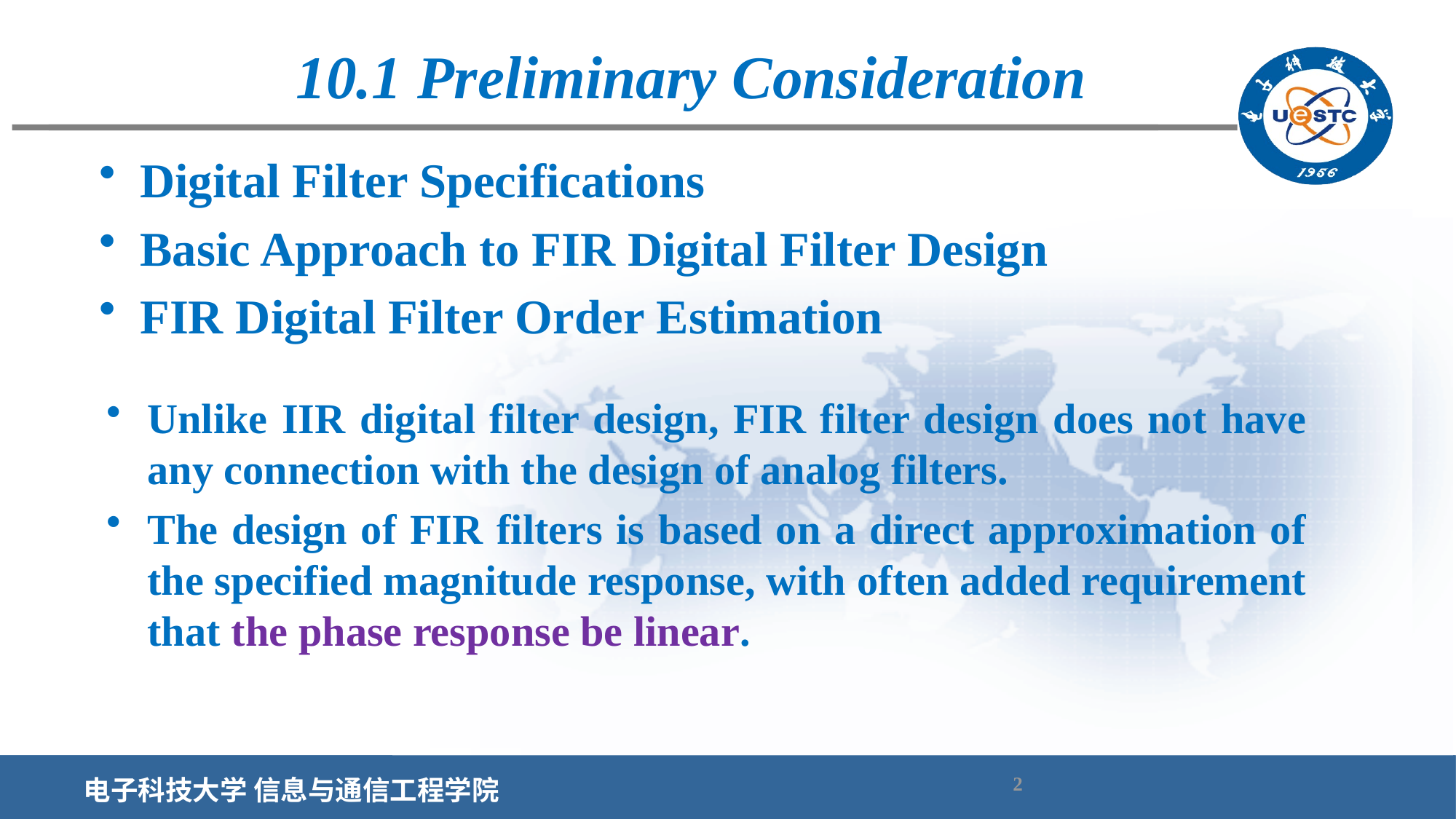

10.1 Preliminary Consideration
Digital Filter Specifications
Basic Approach to FIR Digital Filter Design
FIR Digital Filter Order Estimation
Unlike IIR digital filter design, FIR filter design does not have any connection with the design of analog filters.
The design of FIR filters is based on a direct approximation of the specified magnitude response, with often added requirement that the phase response be linear.